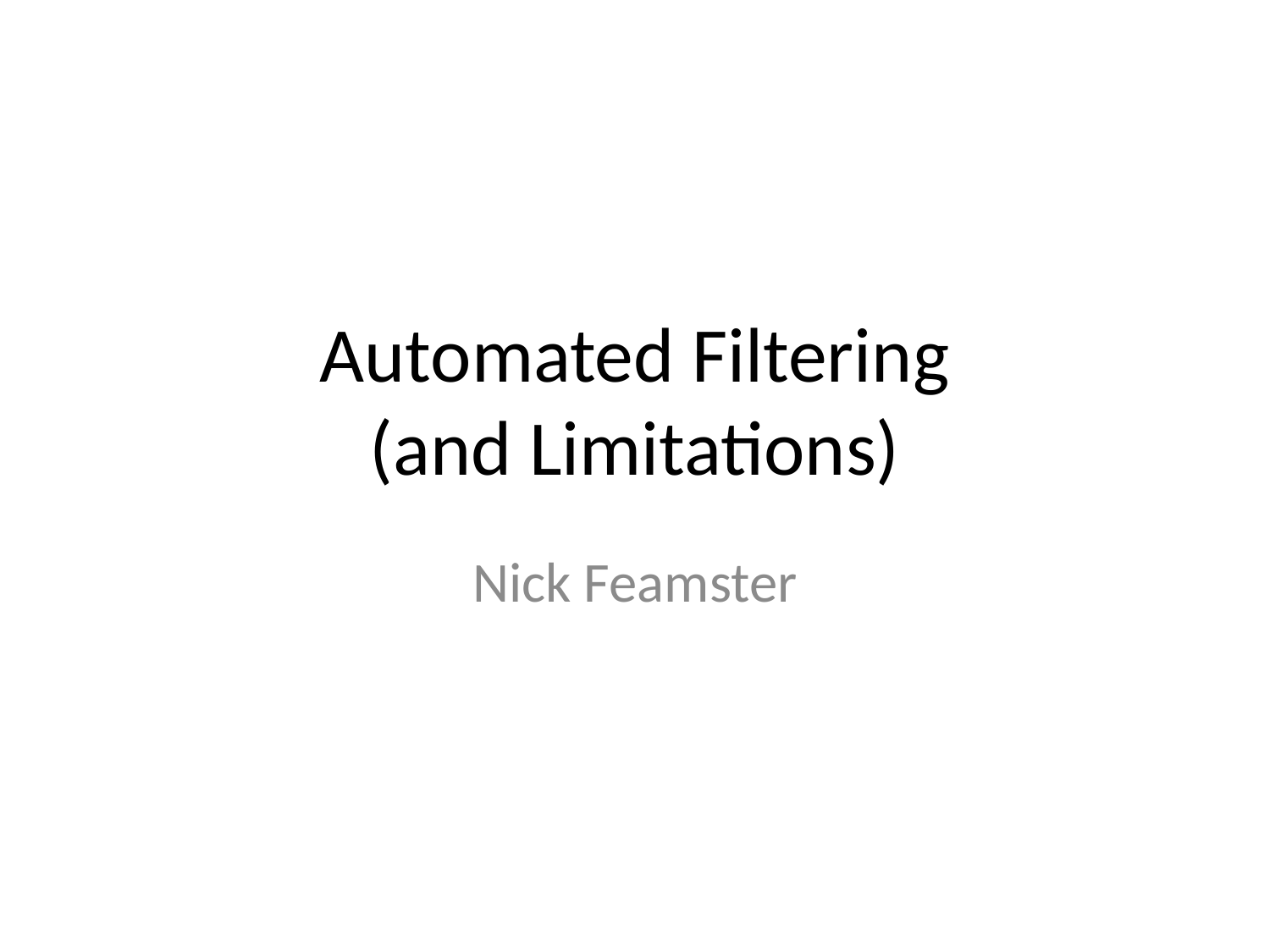

# Automated Filtering (and Limitations)
Nick Feamster